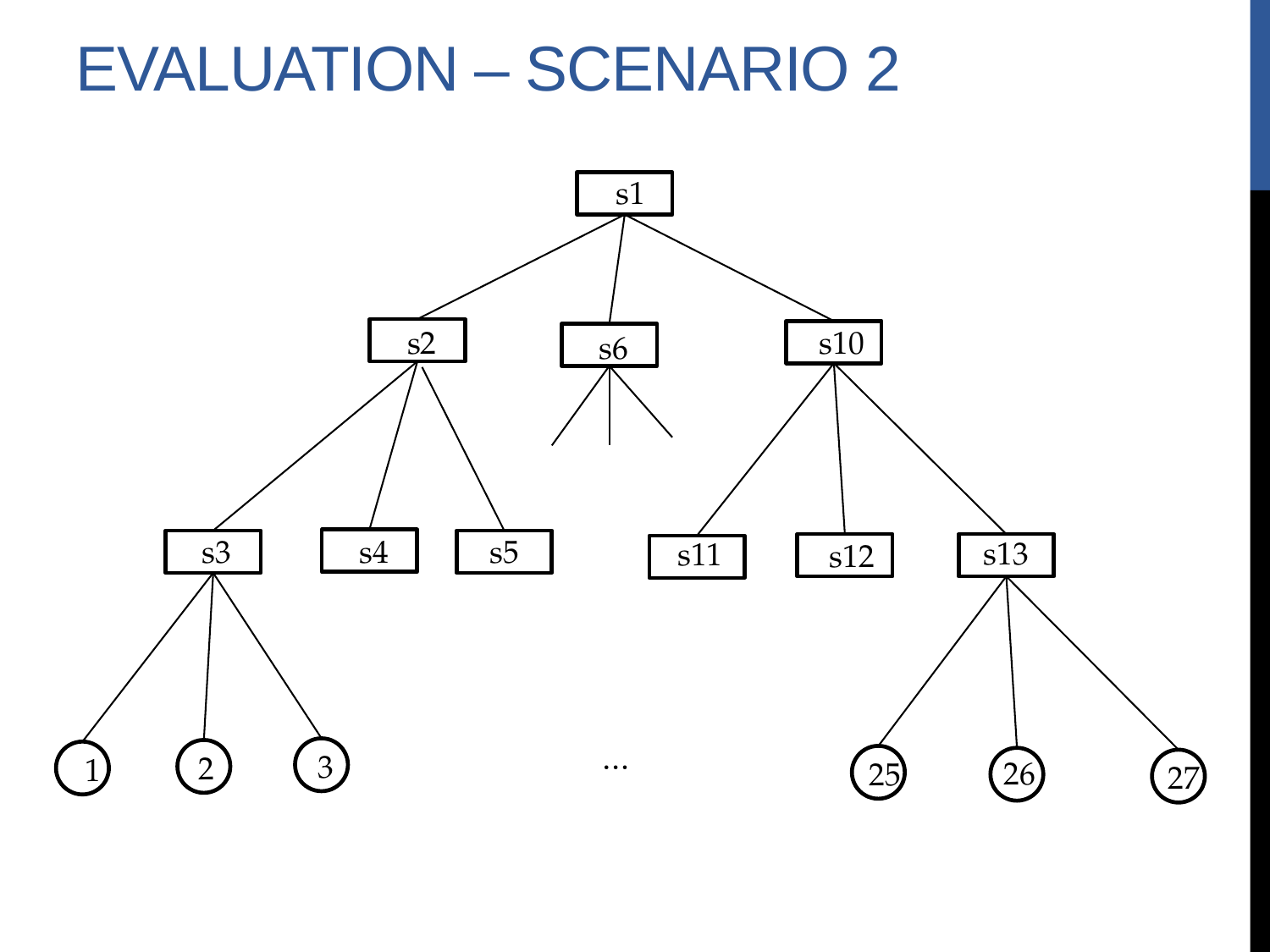

Evaluation – scenario 2
s1

s2
s10

s6

s3
s4
s5
s13
s11

s12

…

3

2
1

26
25

27